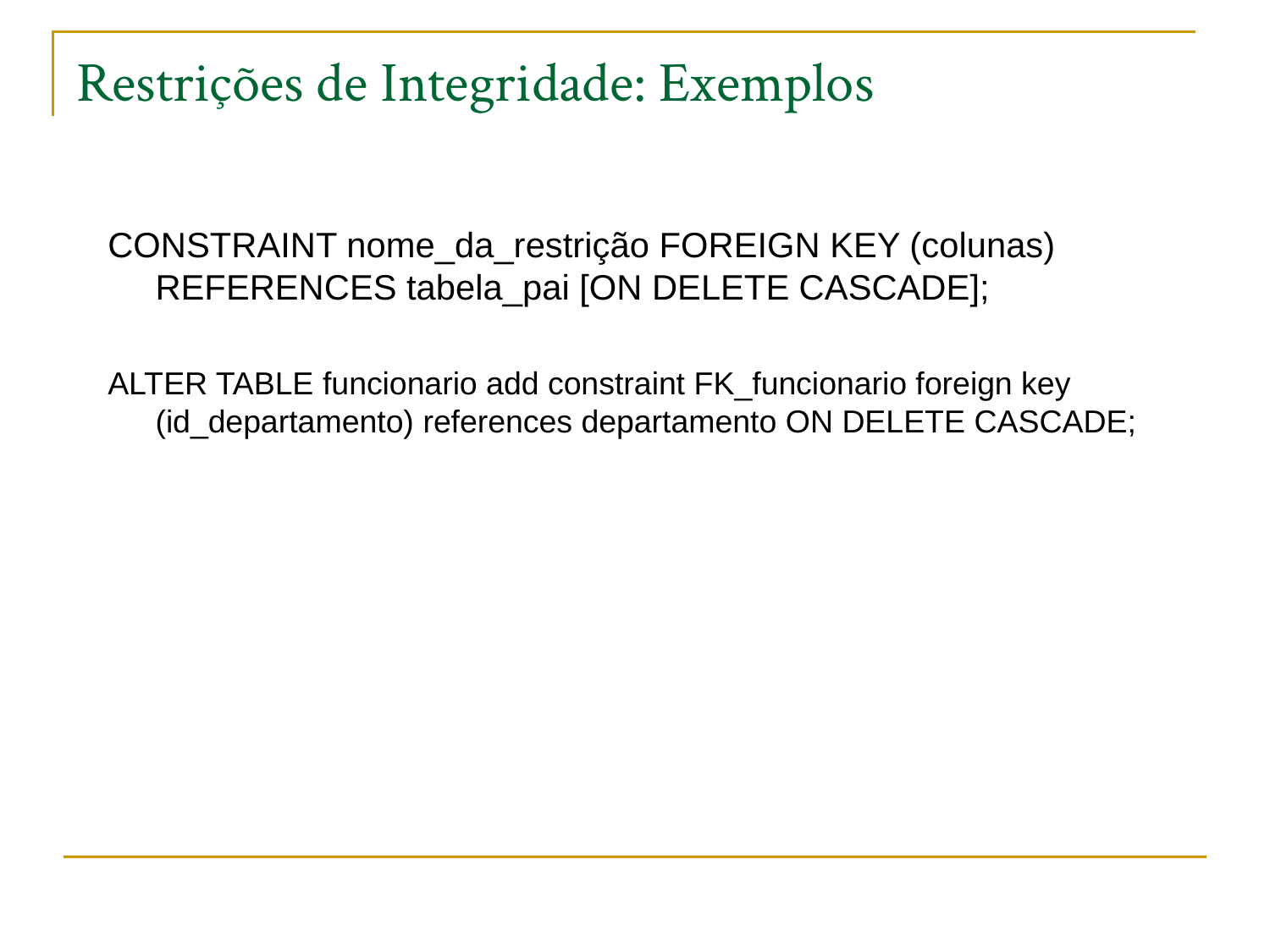

# Restrições de Integridade: Exemplos
CONSTRAINT nome_da_restrição FOREIGN KEY (colunas) REFERENCES tabela_pai [ON DELETE CASCADE];

ALTER TABLE funcionario add constraint FK_funcionario foreign key (id_departamento) references departamento ON DELETE CASCADE;